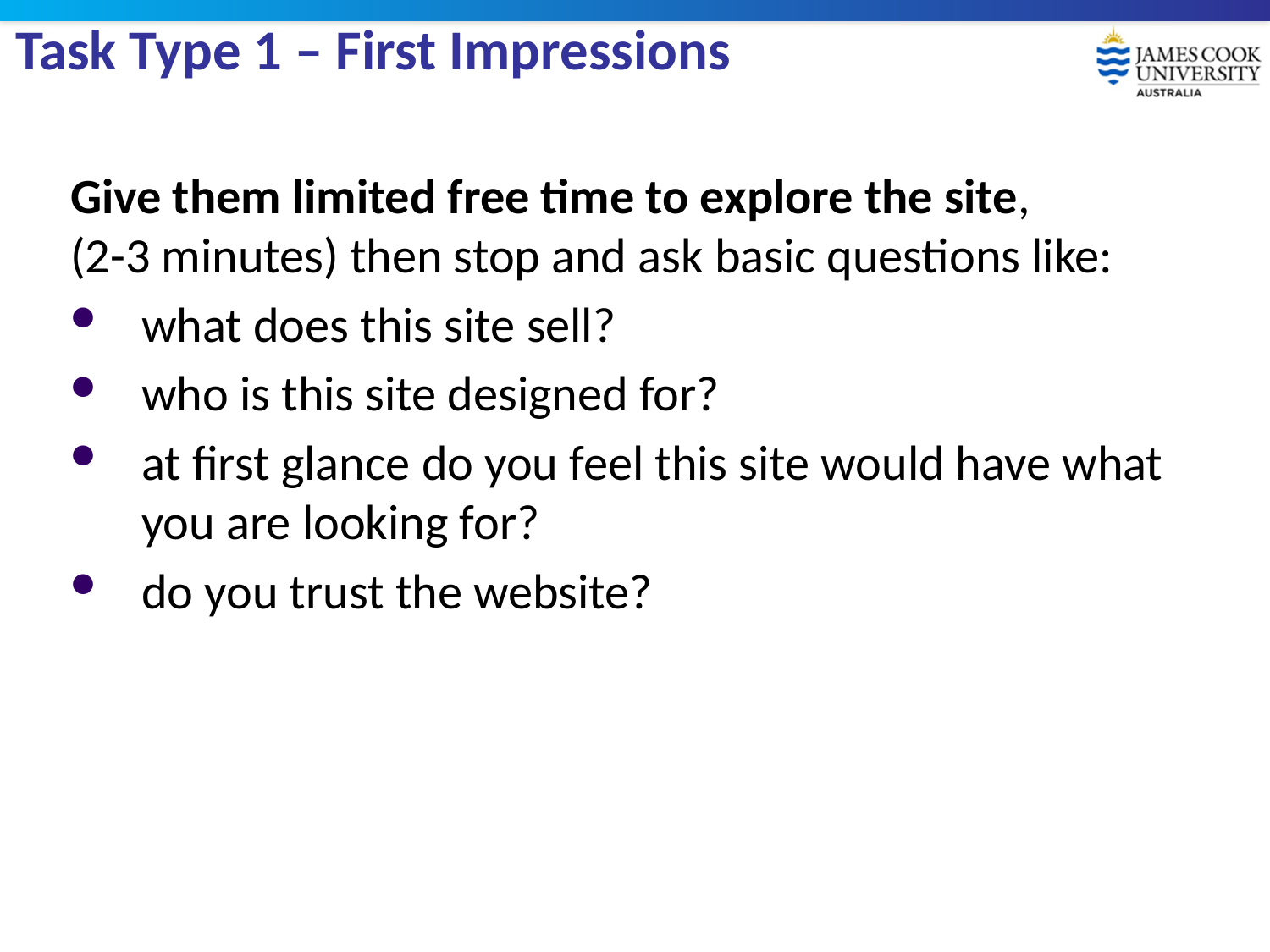

# Task Type 1 – First Impressions
Give them limited free time to explore the site,
(2-3 minutes) then stop and ask basic questions like:
what does this site sell?
who is this site designed for?
at first glance do you feel this site would have what you are looking for?
do you trust the website?